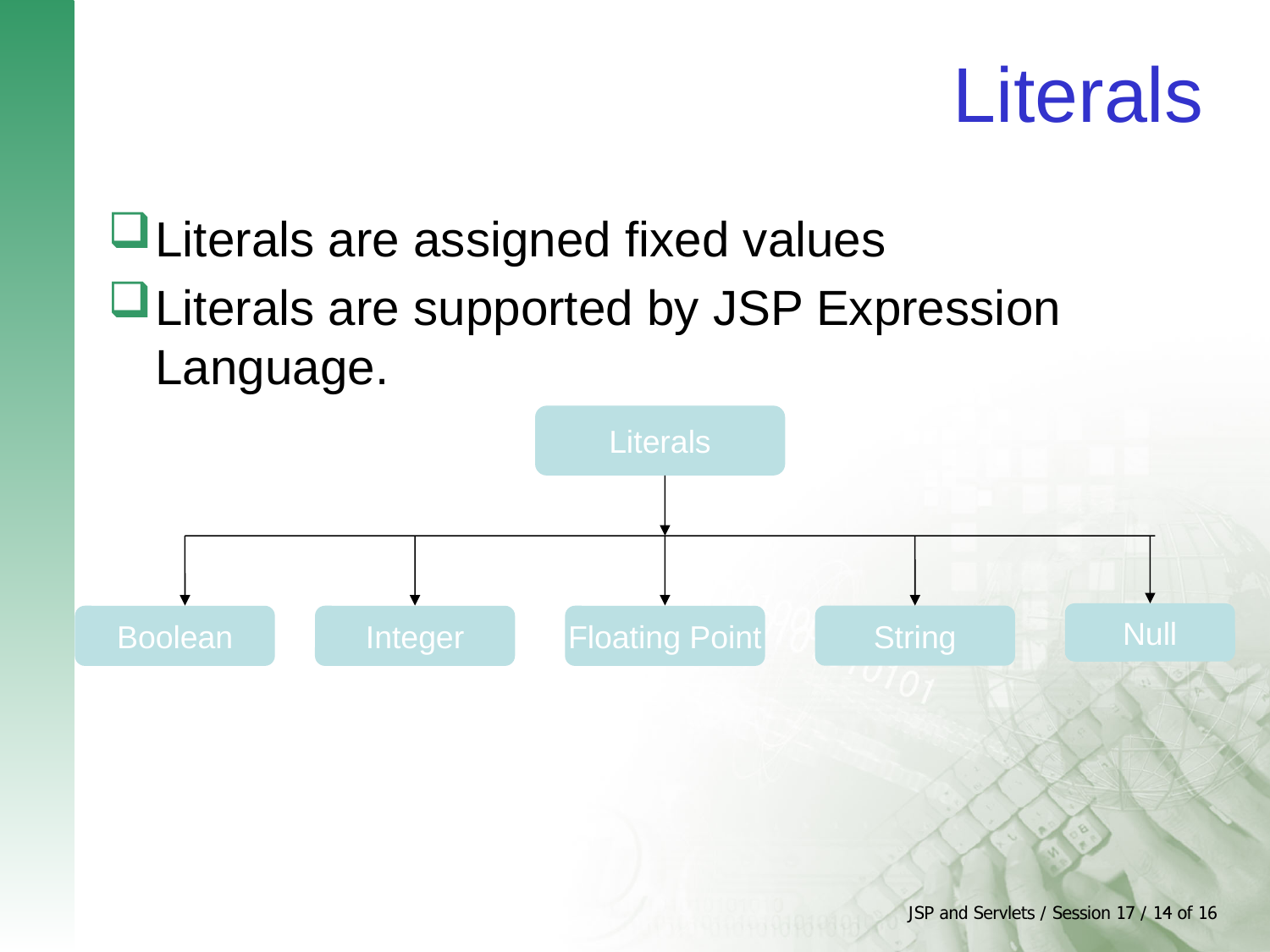

# Literals
Literals are assigned fixed values
Literals are supported by JSP Expression Language.
Literals

Boolean

Integer

Floating Point

String

Null